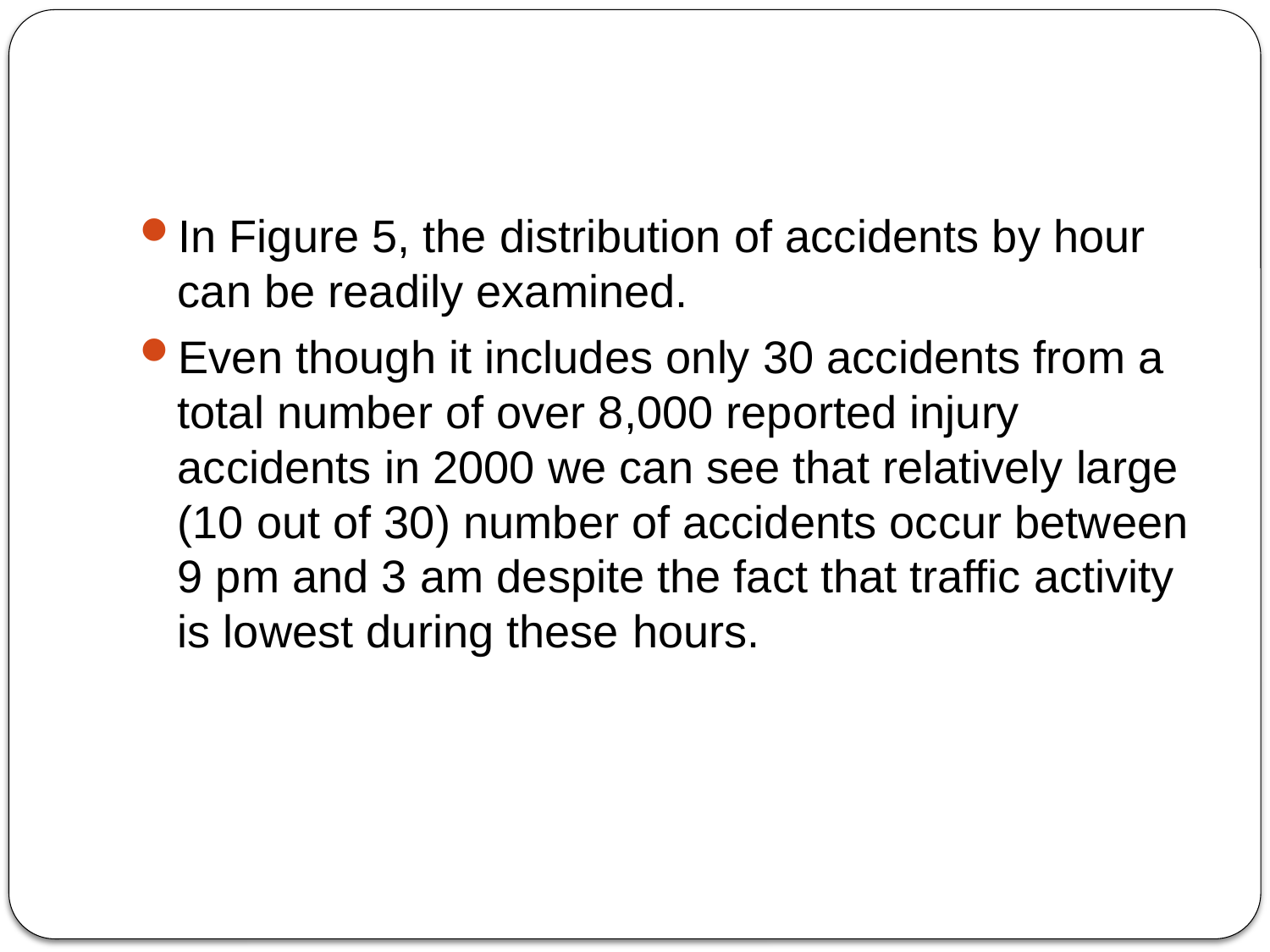

#
In Figure 5, the distribution of accidents by hour can be readily examined.
Even though it includes only 30 accidents from a total number of over 8,000 reported injury accidents in 2000 we can see that relatively large (10 out of 30) number of accidents occur between 9 pm and 3 am despite the fact that traffic activity is lowest during these hours.